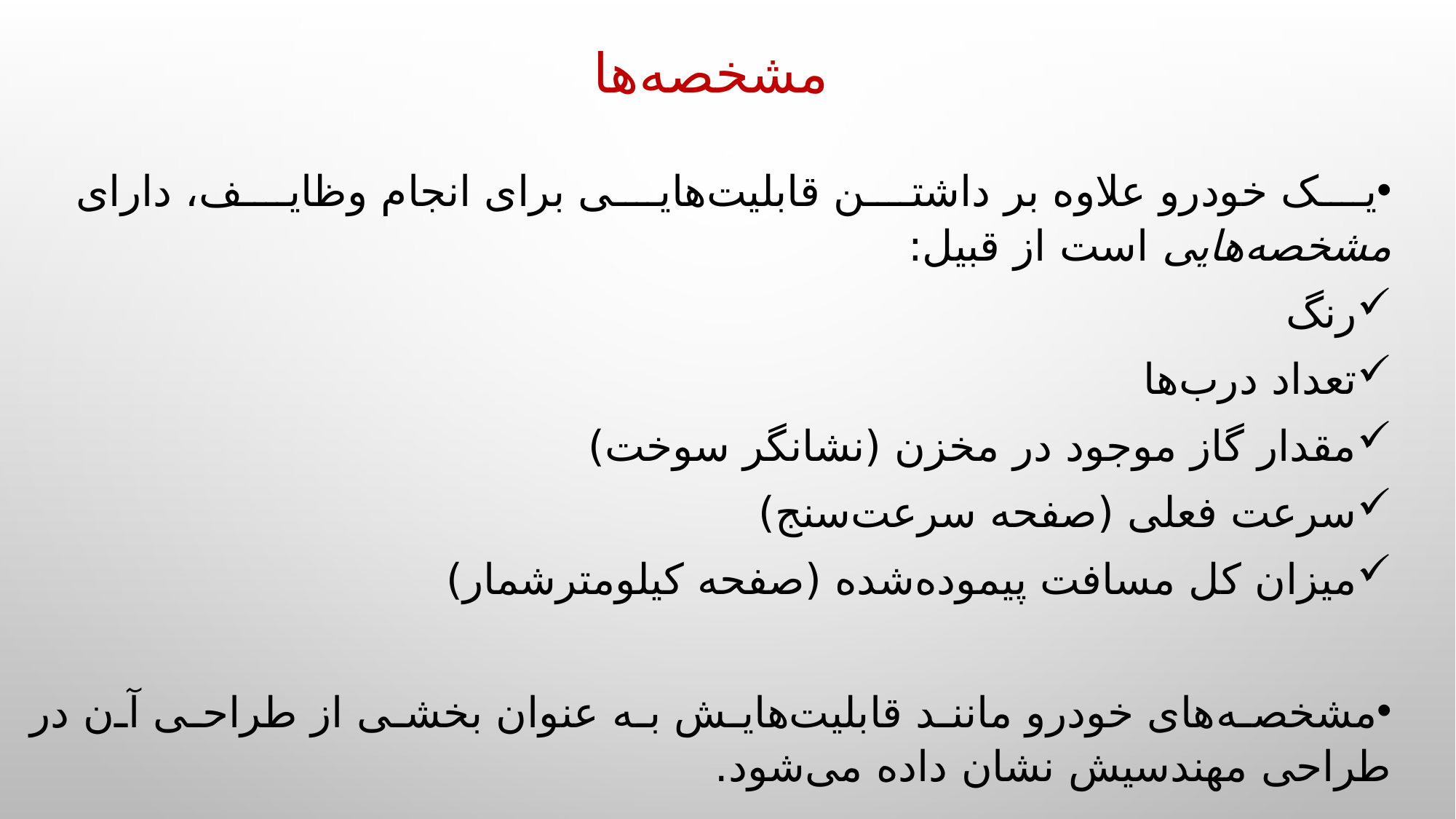

مشخصه‌ها
یک خودرو علاوه بر داشتن قابلیت‌هایی برای انجام وظایف، دارای مشخصه‌هایی است از قبیل:
رنگ
تعداد درب‌ها
مقدار گاز موجود در مخزن (نشانگر سوخت)
سرعت فعلی (صفحه سرعت‌سنج)
میزان کل مسافت پیموده‌شده (صفحه کیلومترشمار)

مشخصه‌‌های خودرو مانند قابلیت‌هایش به عنوان بخشی از طراحی آن در طراحی مهندسیش نشان داده می‌شود.